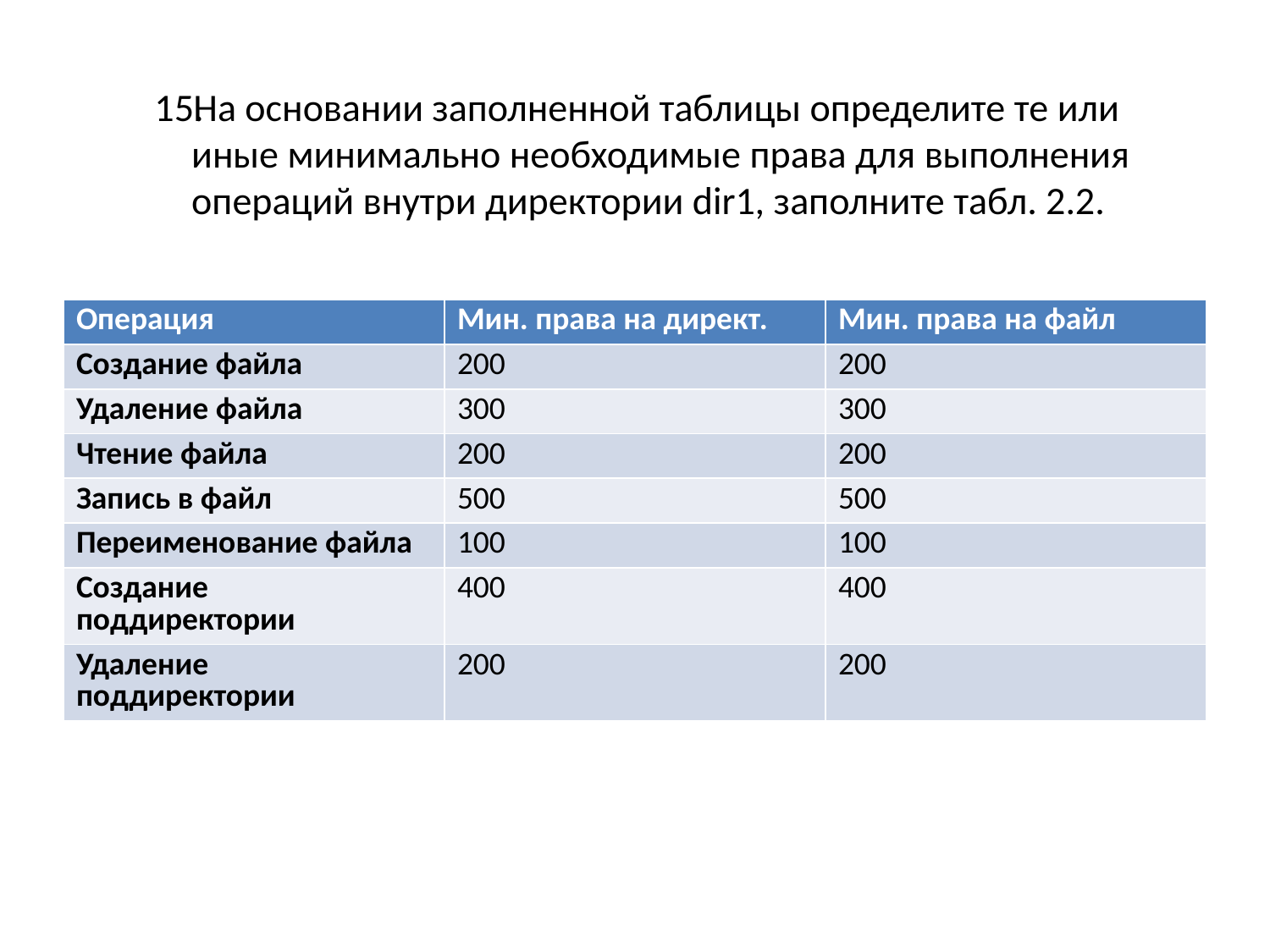

На основании заполненной таблицы определите те или иные минимально необходимые права для выполнения операций внутри директории dir1, заполните табл. 2.2.
| Операция | Мин. права на директ. | Мин. права на файл |
| --- | --- | --- |
| Создание файла | 200 | 200 |
| Удаление файла | 300 | 300 |
| Чтение файла | 200 | 200 |
| Запись в файл | 500 | 500 |
| Переименование файла | 100 | 100 |
| Создание поддиректории | 400 | 400 |
| Удаление поддиректории | 200 | 200 |